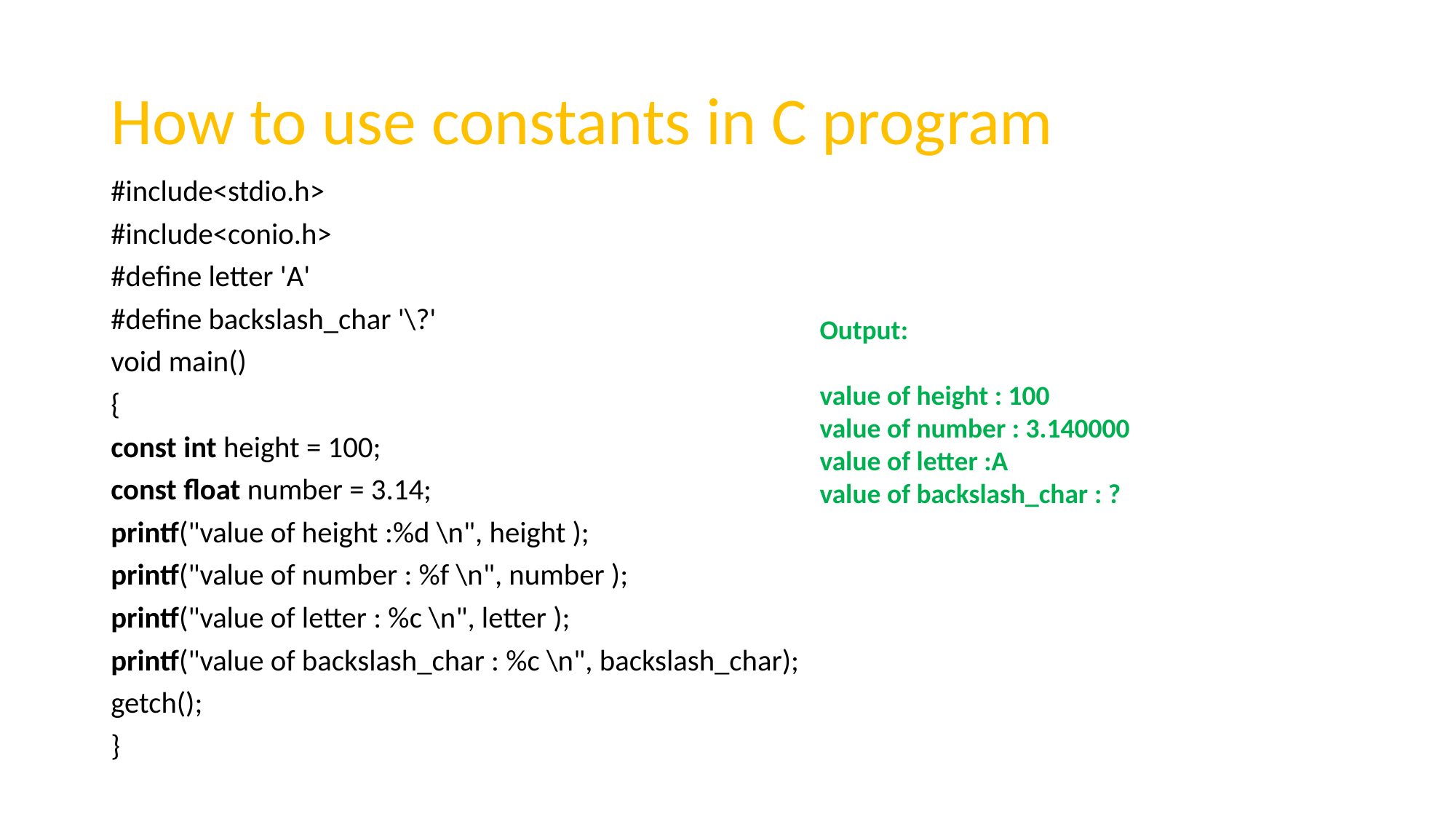

# How to use constants in C program
#include<stdio.h>
#include<conio.h>
#define letter 'A'
#define backslash_char '\?'
void main()
{
const int height = 100;
const float number = 3.14;
printf("value of height :%d \n", height );
printf("value of number : %f \n", number );
printf("value of letter : %c \n", letter );
printf("value of backslash_char : %c \n", backslash_char);
getch();
}
Output:

value of height : 100
value of number : 3.140000
value of letter :A
value of backslash_char : ?